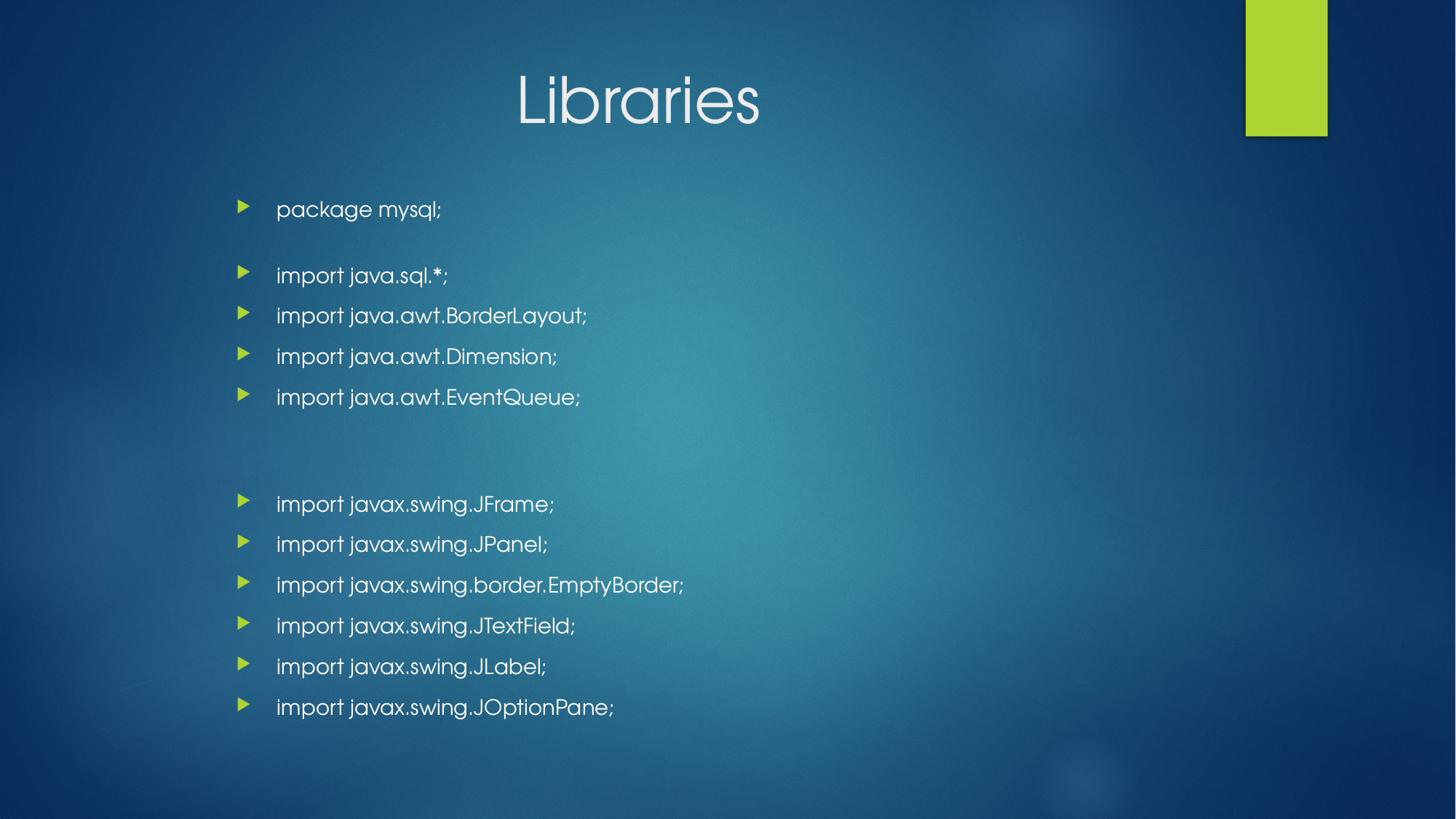

# Libraries
package mysql;
import java.sql.*;
import java.awt.BorderLayout;
import java.awt.Dimension;
import java.awt.EventQueue;

import javax.swing.JFrame;
import javax.swing.JPanel;
import javax.swing.border.EmptyBorder;
import javax.swing.JTextField;
import javax.swing.JLabel;
import javax.swing.JOptionPane;